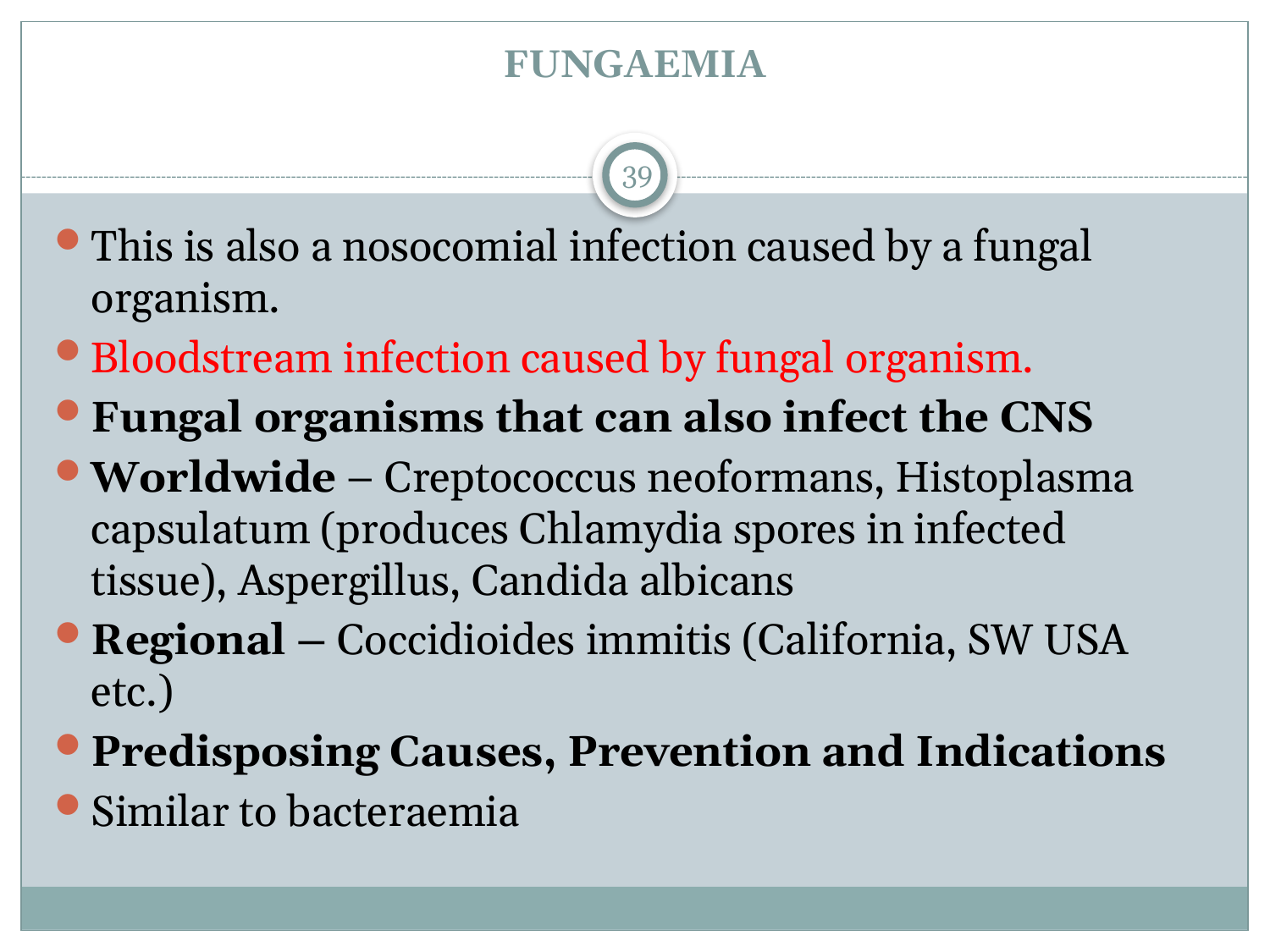

# FUNGAEMIA
39
This is also a nosocomial infection caused by a fungal organism.
Bloodstream infection caused by fungal organism.
Fungal organisms that can also infect the CNS
Worldwide – Creptococcus neoformans, Histoplasma capsulatum (produces Chlamydia spores in infected tissue), Aspergillus, Candida albicans
Regional – Coccidioides immitis (California, SW USA etc.)
Predisposing Causes, Prevention and Indications
Similar to bacteraemia